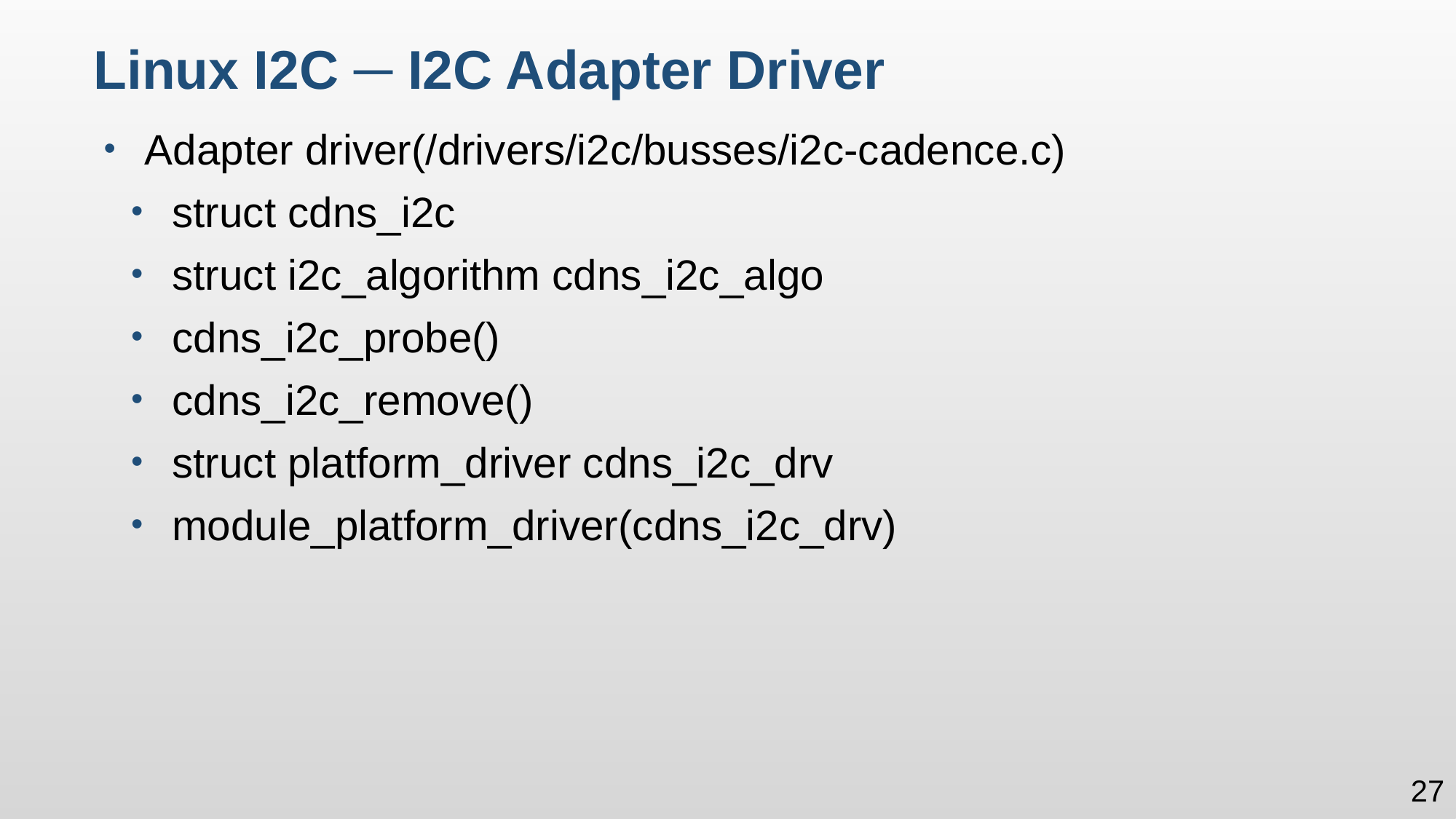

Linux I2C ─ I2C Adapter Driver
Adapter driver(/drivers/i2c/busses/i2c-cadence.c)
struct cdns_i2c
struct i2c_algorithm cdns_i2c_algo
cdns_i2c_probe()
cdns_i2c_remove()
struct platform_driver cdns_i2c_drv
module_platform_driver(cdns_i2c_drv)

27